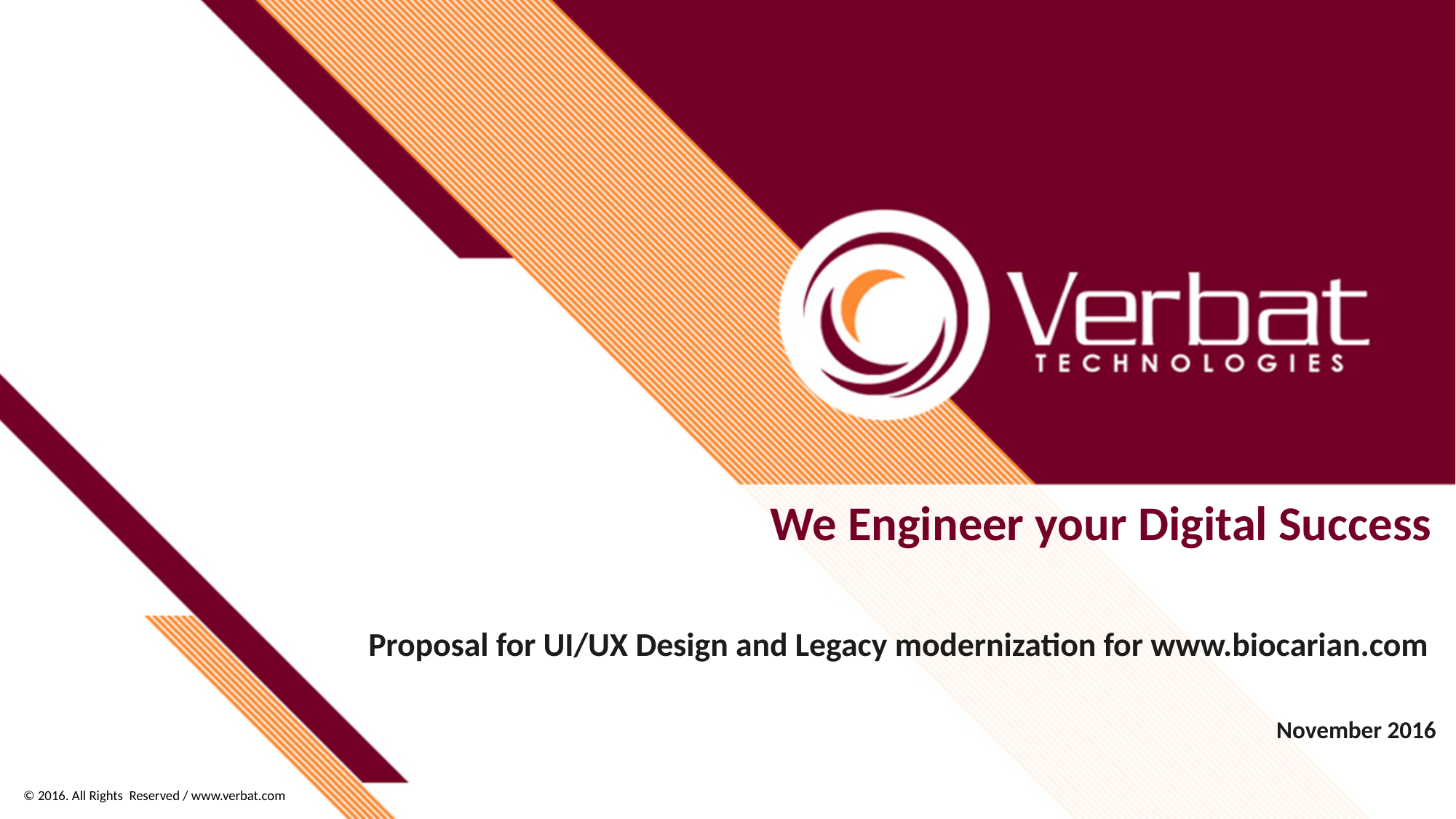

We Engineer your Digital Success
Proposal for UI/UX Design and Legacy modernization for www.biocarian.com

November 2016
© 2016. All Rights  Reserved / www.verbat.com